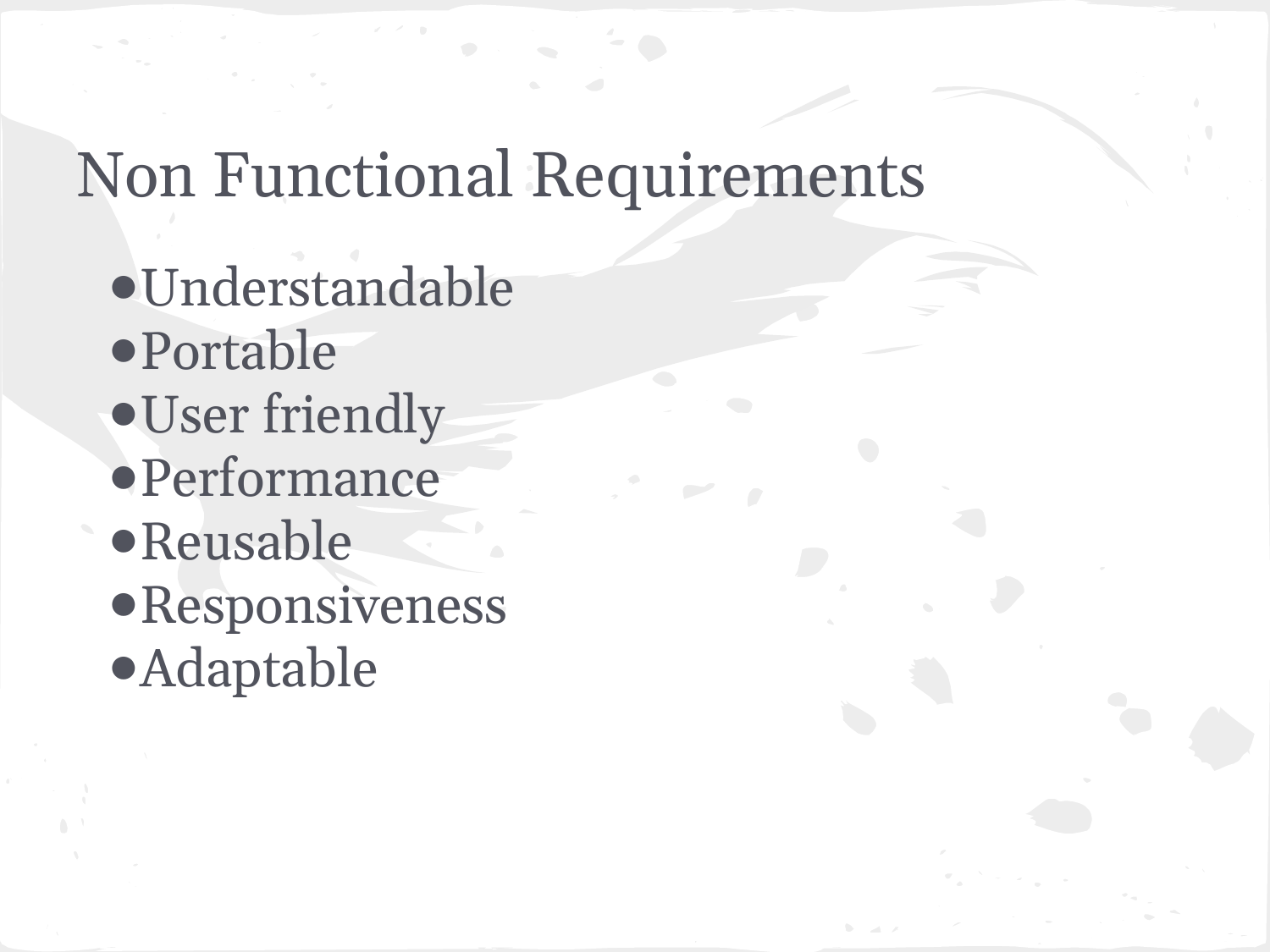

# Non Functional Requirements
Understandable
Portable
User friendly
Performance
Reusable
Responsiveness
Adaptable